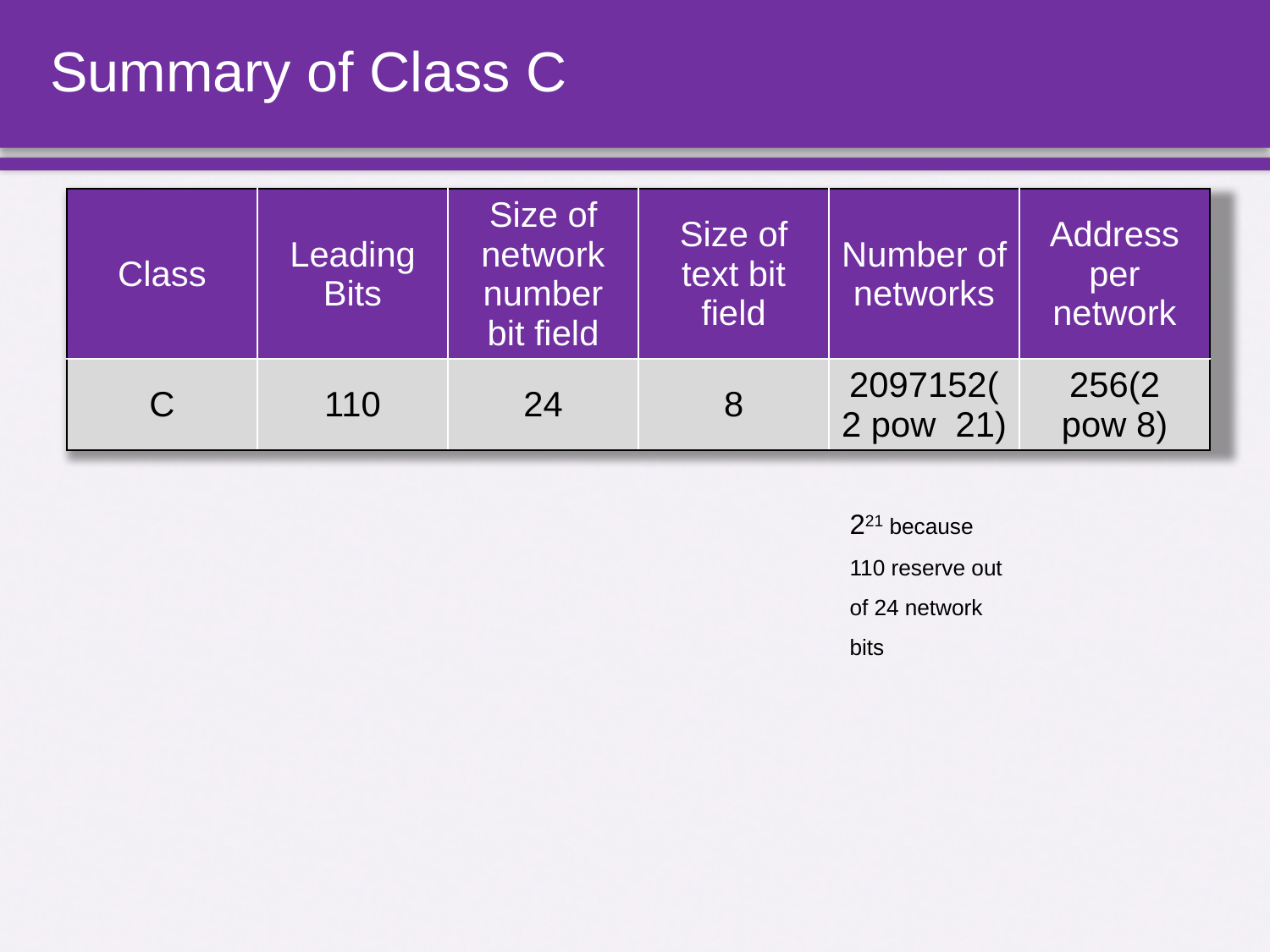

# Summary of Class C
| Class | Leading Bits | Size of network number bit field | Size of text bit field | Number of networks | Address per network |
| --- | --- | --- | --- | --- | --- |
| C | 110 | 24 | 8 | 2097152(2 pow 21) | 256(2 pow 8) |
221 because 110 reserve out of 24 network bits